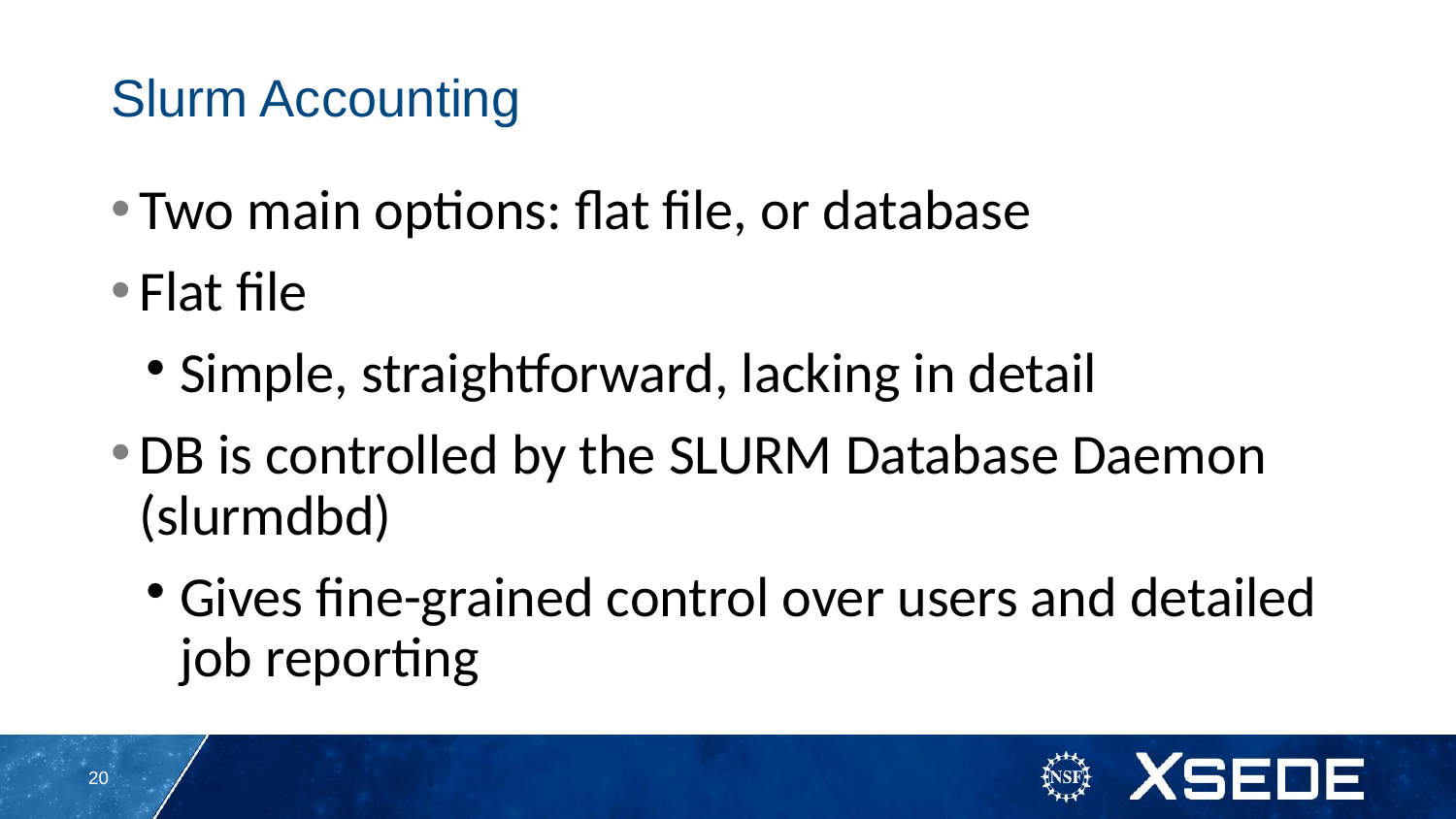

Slurm Accounting
Two main options: flat file, or database
Flat file
Simple, straightforward, lacking in detail
DB is controlled by the SLURM Database Daemon (slurmdbd)
Gives fine-grained control over users and detailed job reporting

20